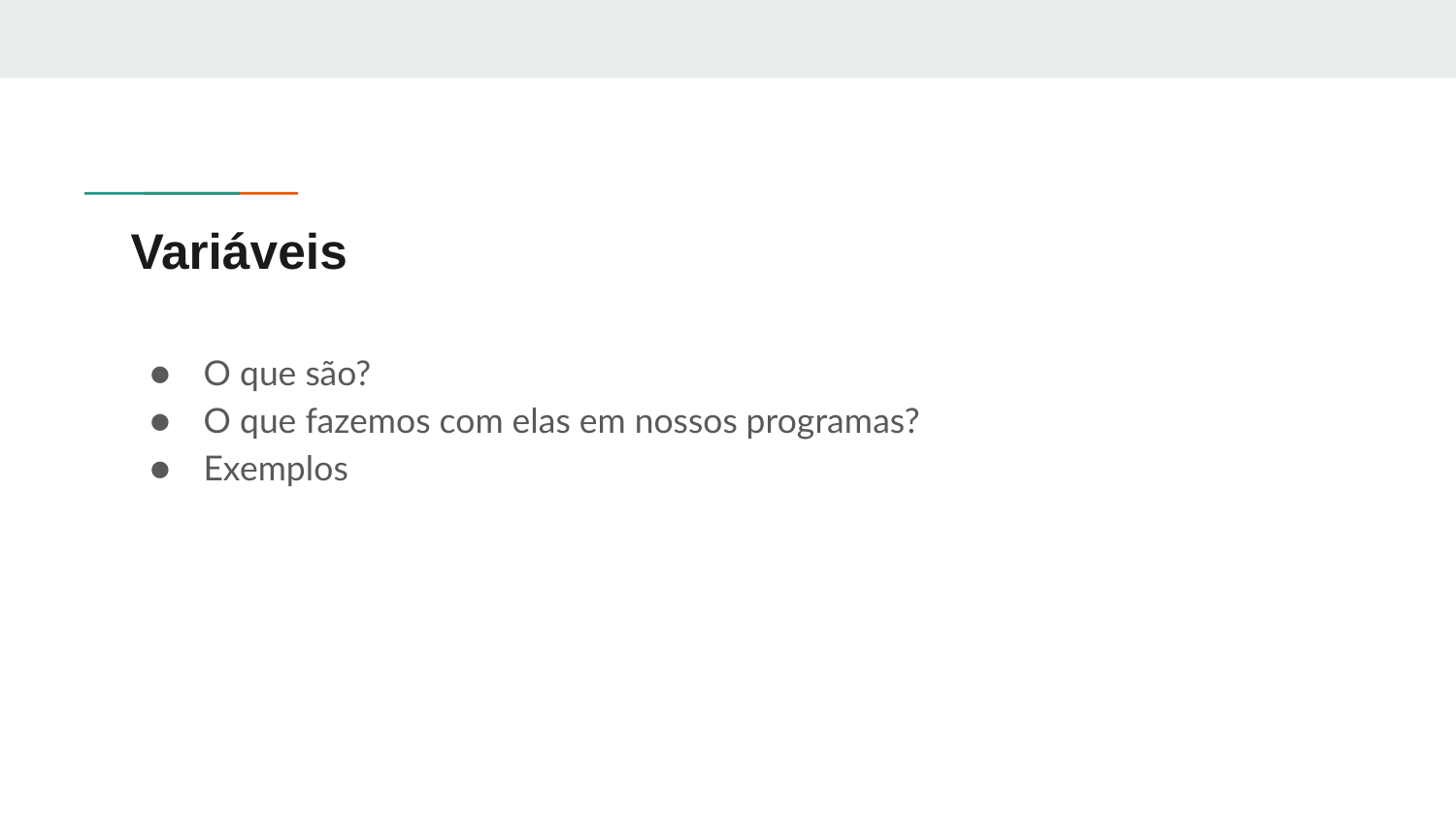

# Variáveis
O que são?
O que fazemos com elas em nossos programas?
Exemplos